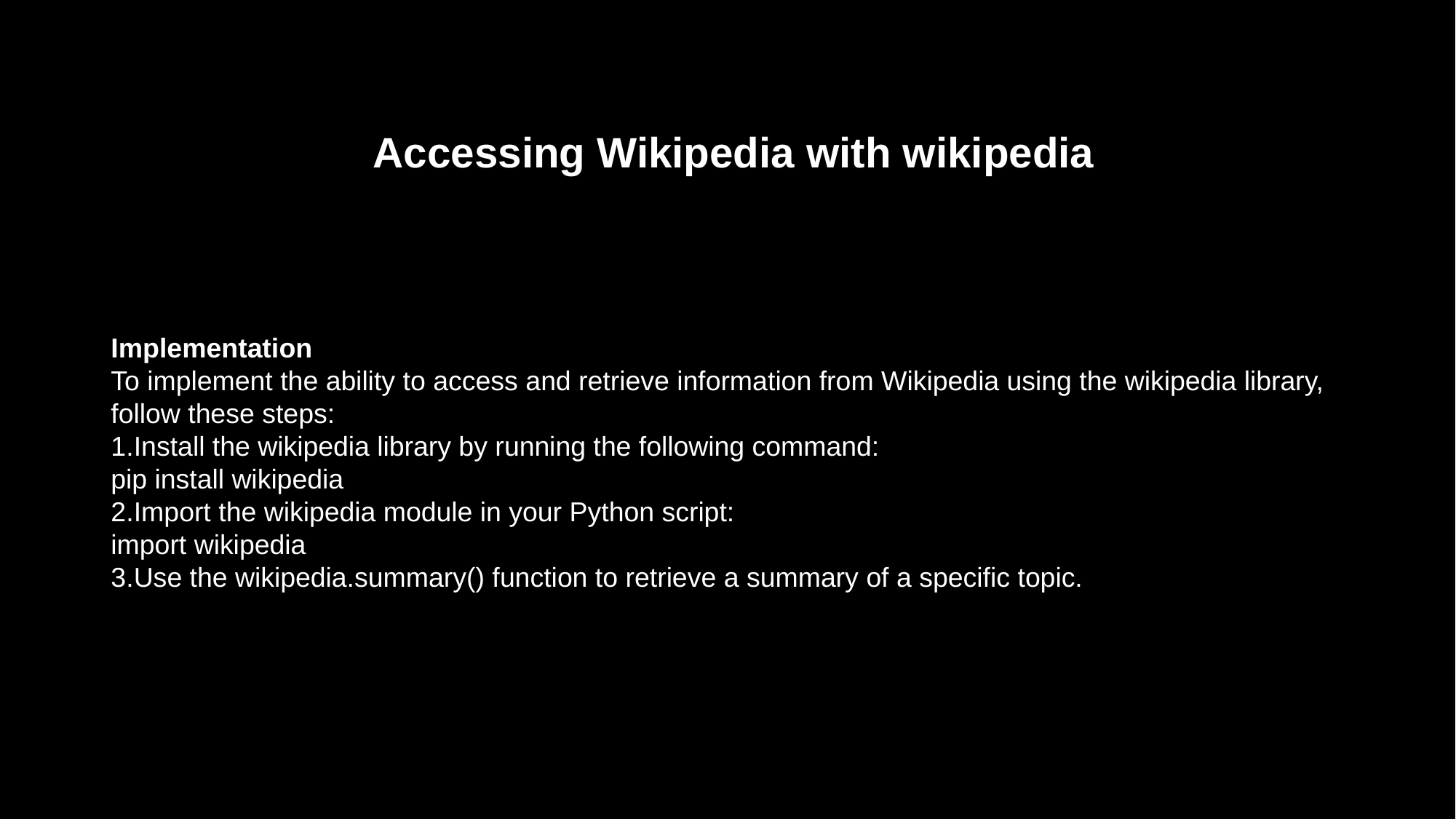

# Accessing Wikipedia with wikipedia
Implementation
To implement the ability to access and retrieve information from Wikipedia using the wikipedia library, follow these steps:
Install the wikipedia library by running the following command:
pip install wikipedia
Import the wikipedia module in your Python script:
import wikipedia
Use the wikipedia.summary() function to retrieve a summary of a specific topic.